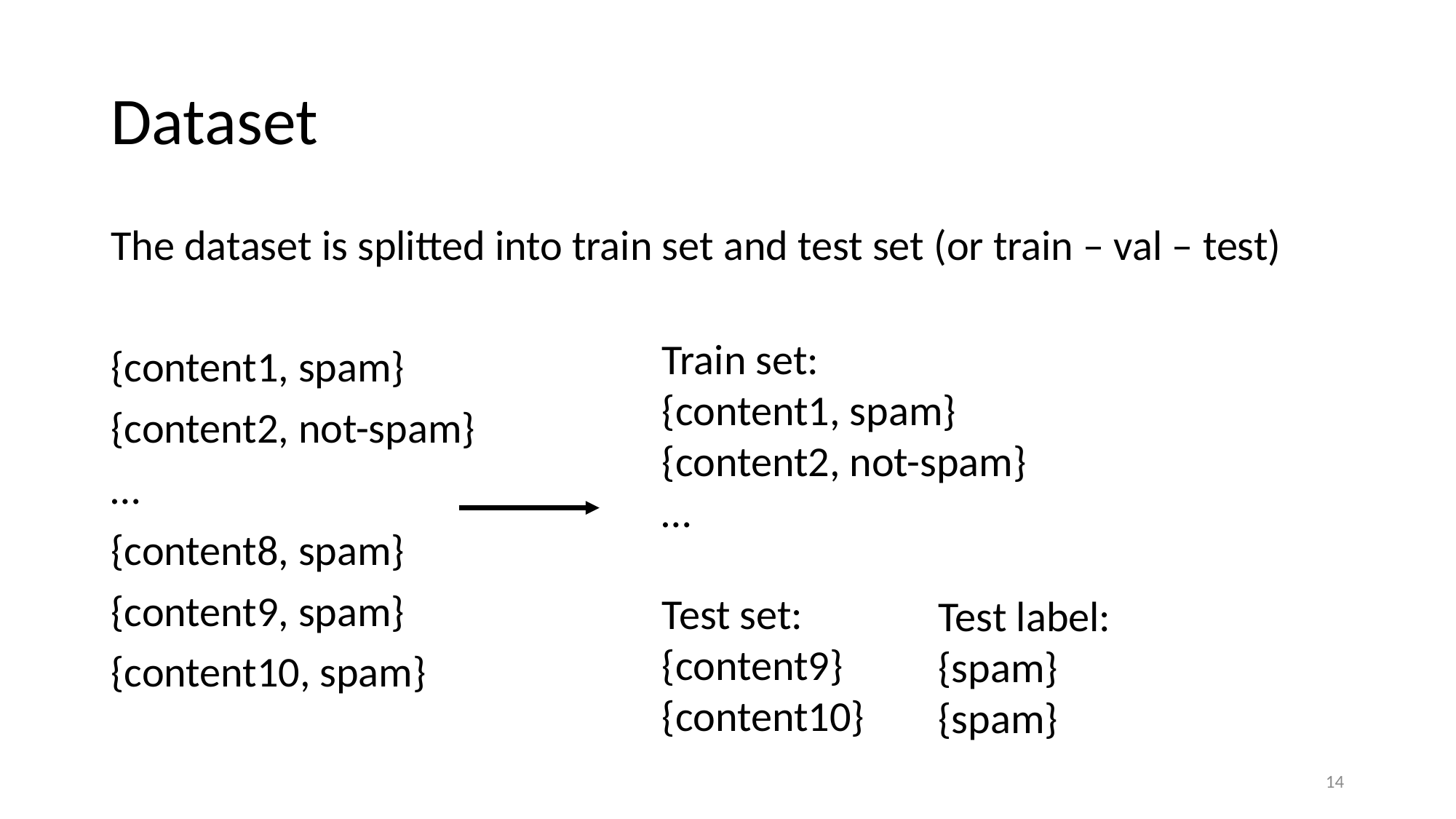

# Dataset
The dataset is splitted into train set and test set (or train – val – test)

{content1, spam}
{content2, not-spam}
…
{content8, spam}
{content9, spam}
{content10, spam}
Train set:
{content1, spam}
{content2, not-spam}
…

Test set:
{content9}
{content10}
Test label:
{spam}
{spam}
14